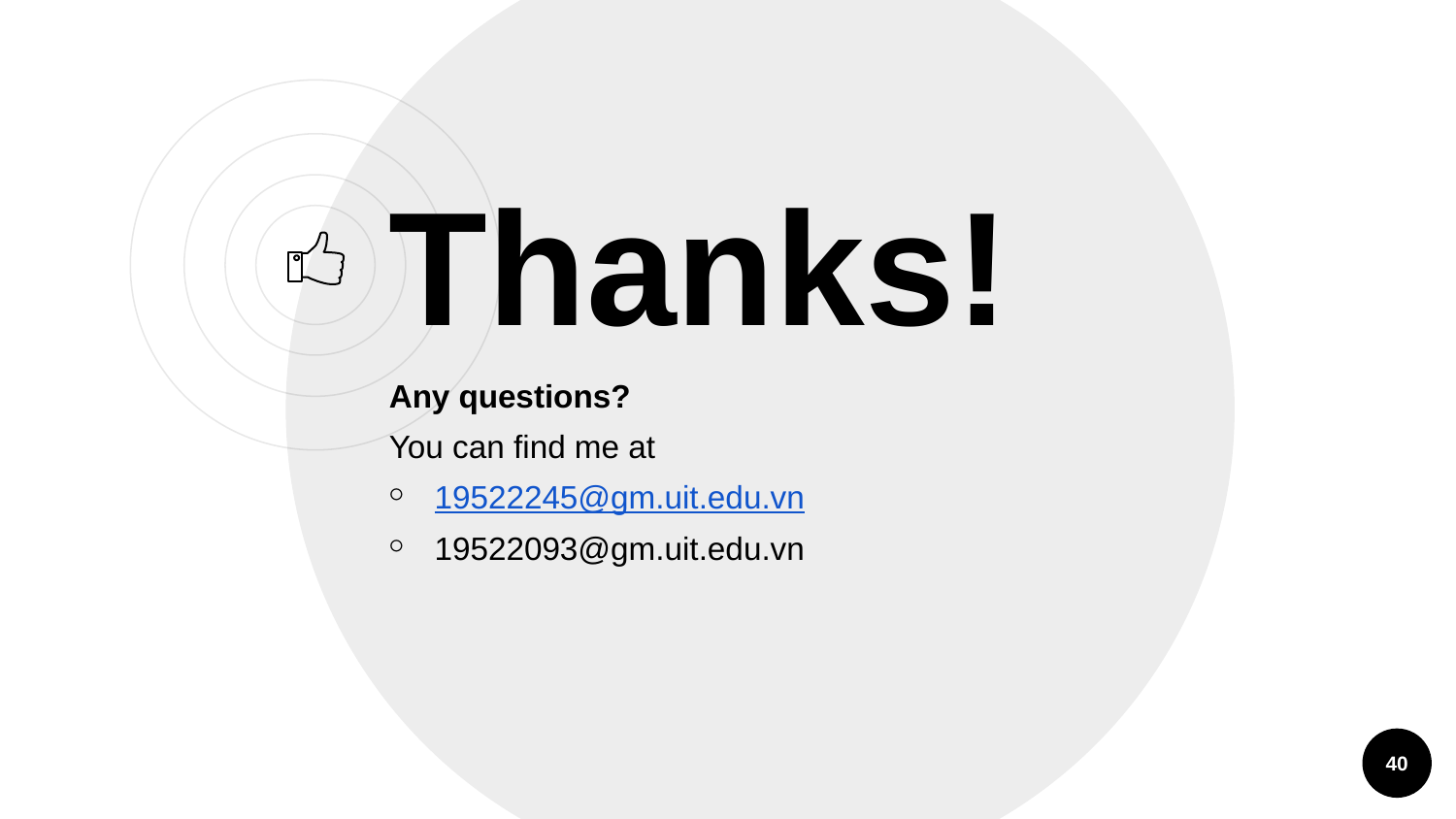

Thanks!

Any questions?
You can find me at
19522245@gm.uit.edu.vn
19522093@gm.uit.edu.vn
40